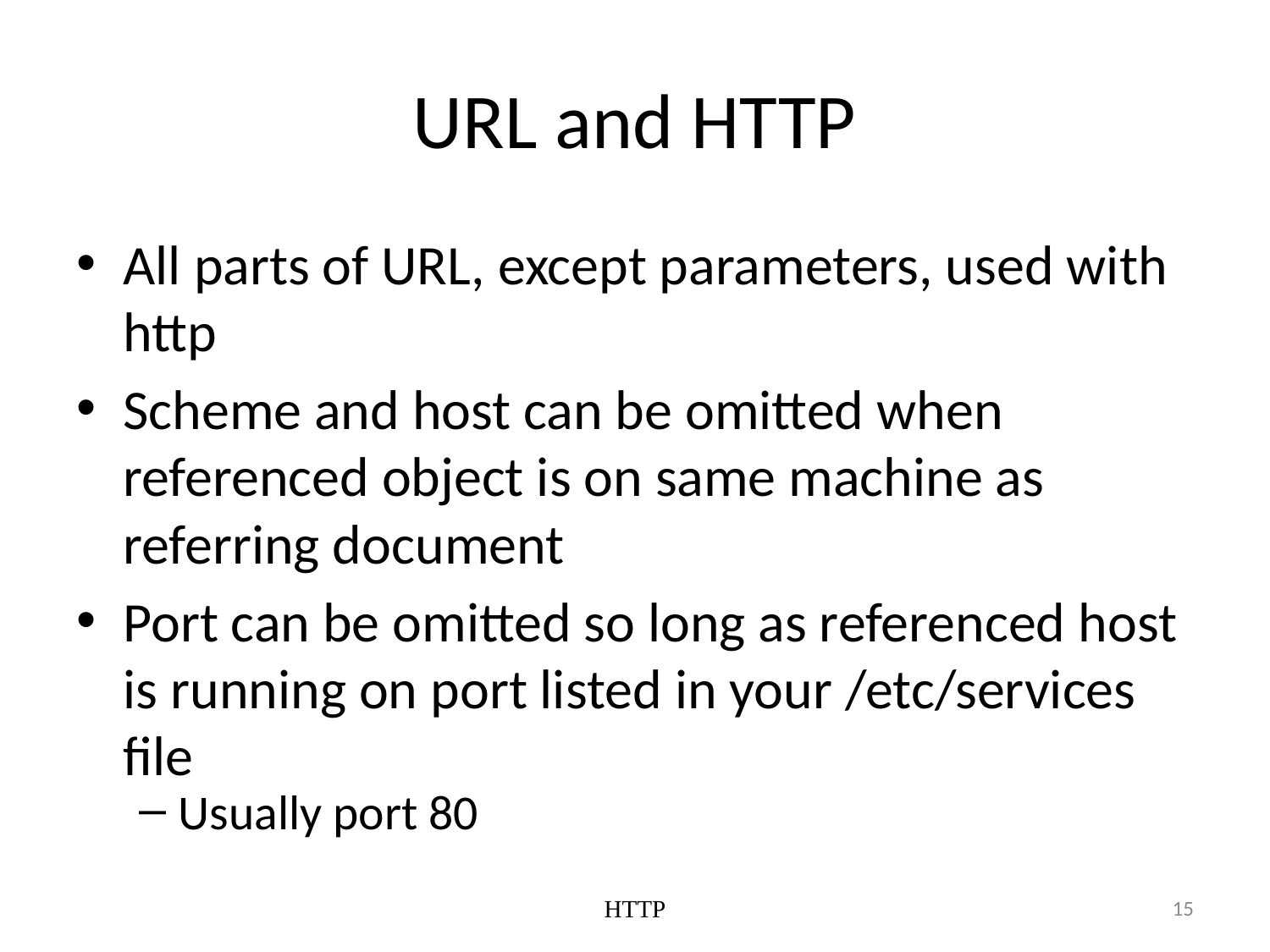

# URL and HTTP
All parts of URL, except parameters, used with http
Scheme and host can be omitted when referenced object is on same machine as referring document
Port can be omitted so long as referenced host is running on port listed in your /etc/services file
Usually port 80
HTTP
15